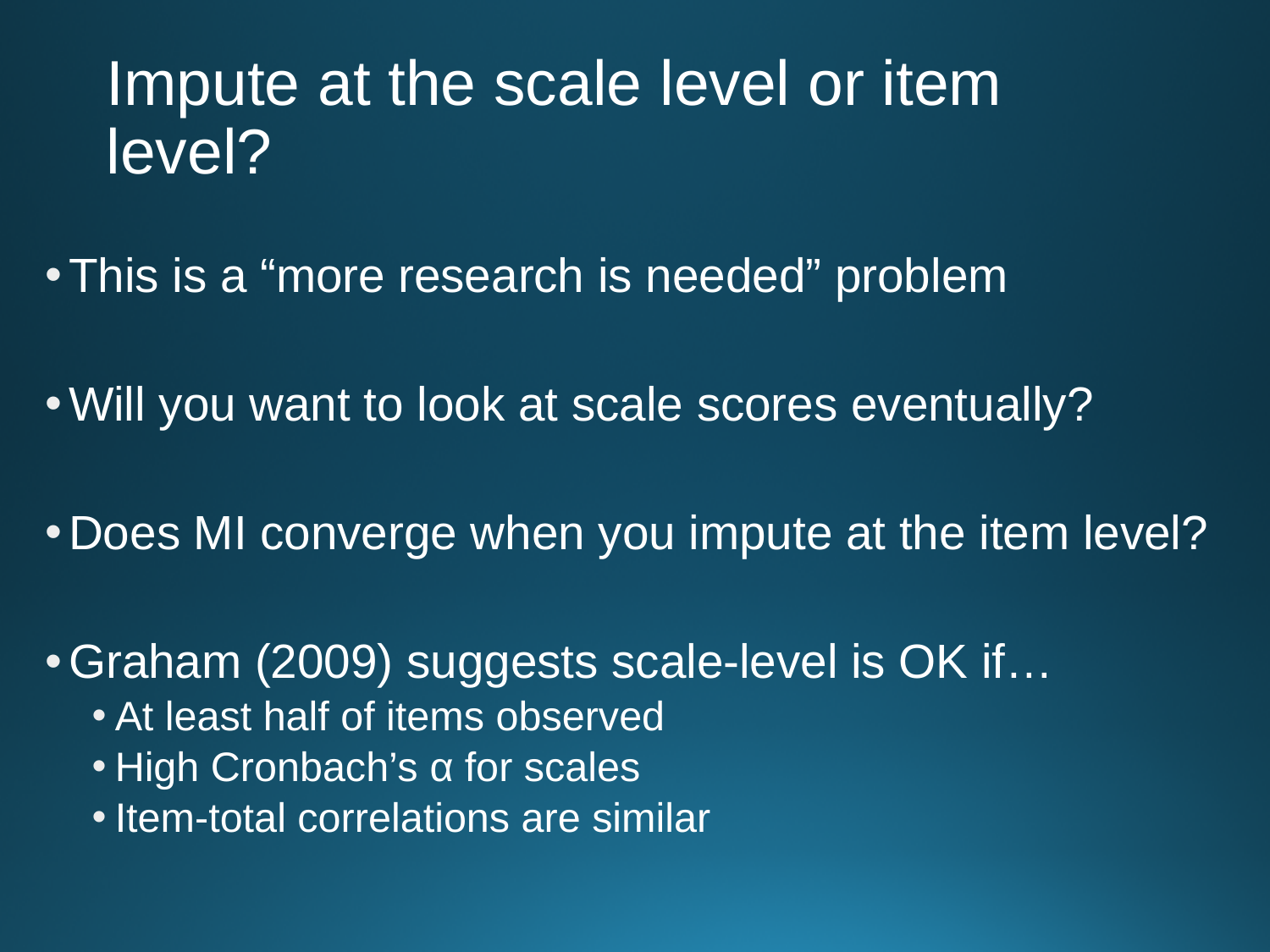

# Impute at the scale level or item level?
This is a “more research is needed” problem

Will you want to look at scale scores eventually?

Does MI converge when you impute at the item level?

Graham (2009) suggests scale-level is OK if…
At least half of items observed
High Cronbach’s α for scales
Item-total correlations are similar